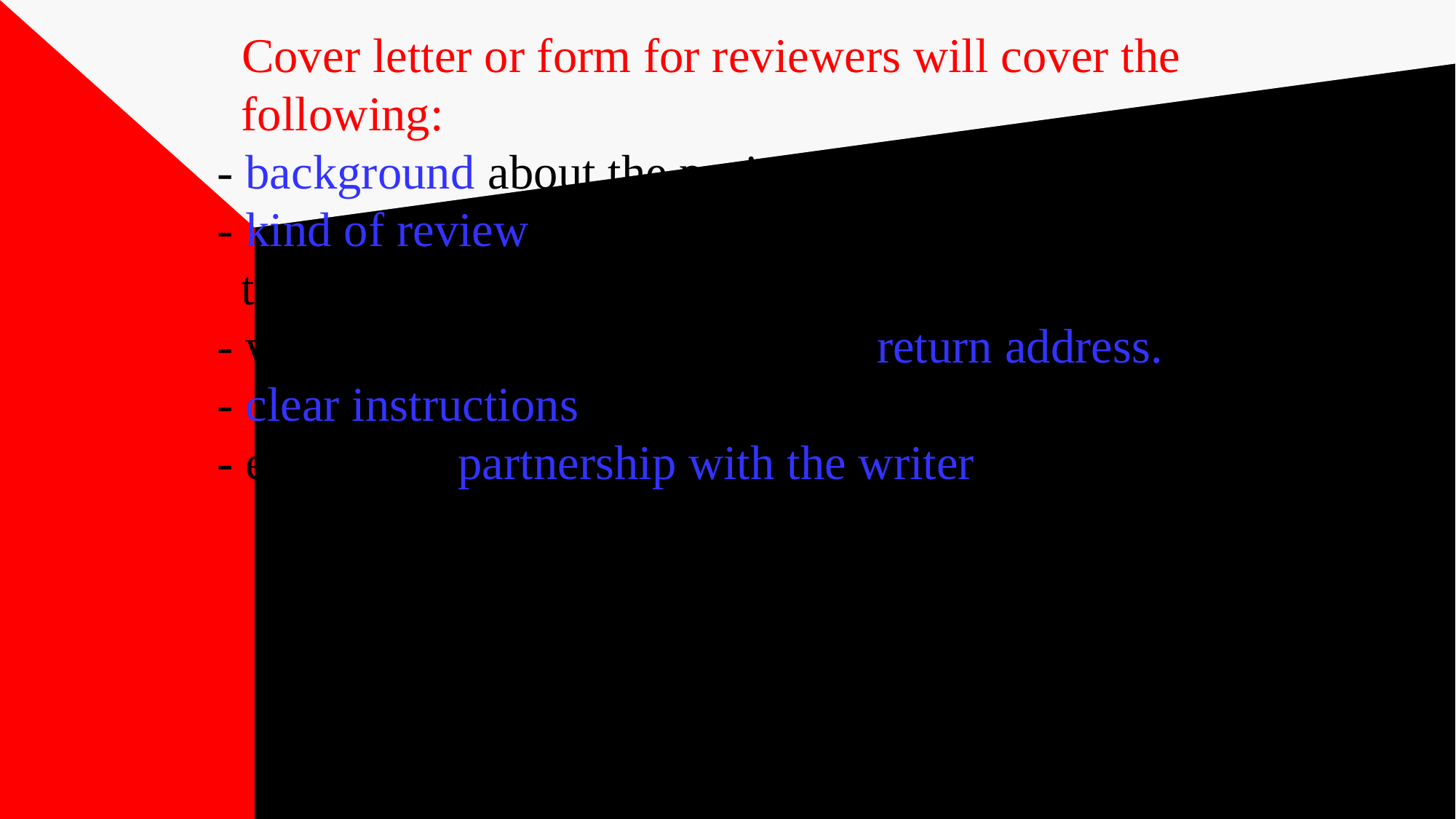

# Cover letter or form for reviewers will cover the following: - background about the project and the document. - kind of review information the writer needs from the reviewers. - where to send the markup copy, return address. - clear instructions for marking the document. - encourage partnership with the writer such as any concerns or question contact writer.